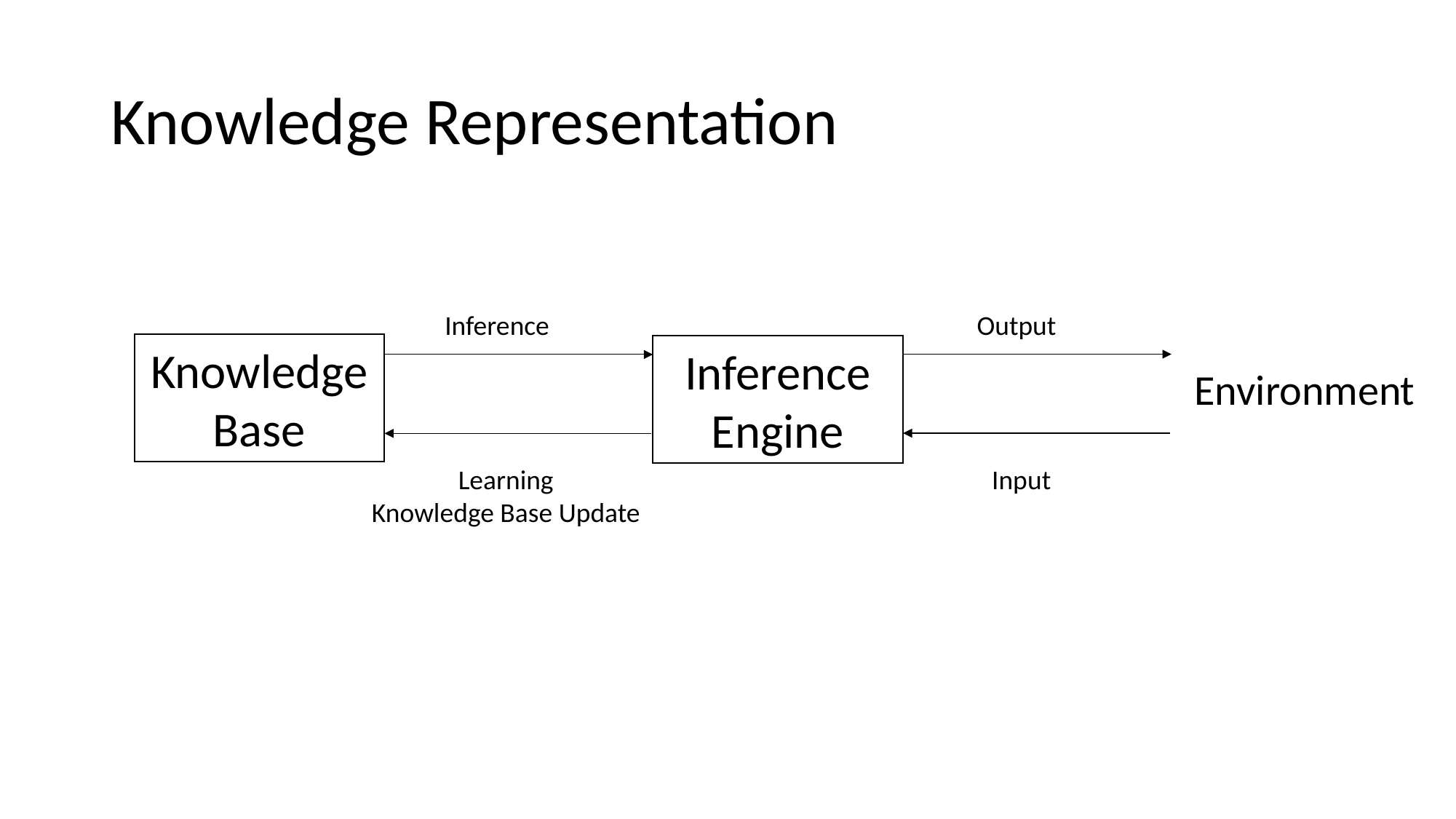

# Knowledge Representation
Inference
Output
Knowledge Base
Inference Engine
Environment
Learning
Knowledge Base Update
Input